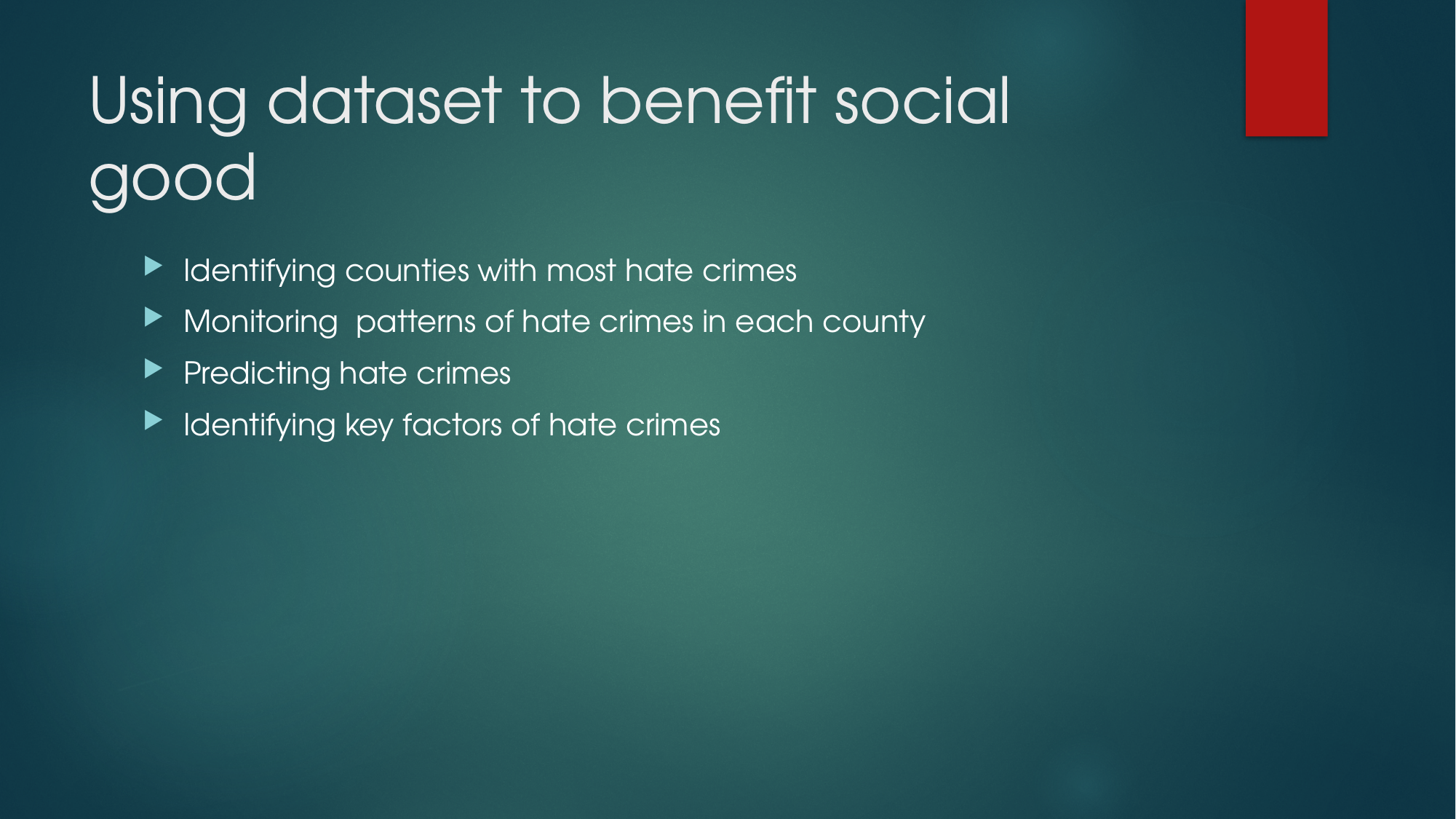

# Using dataset to benefit social good
Identifying counties with most hate crimes
Monitoring  patterns of hate crimes in each county
Predicting hate crimes
Identifying key factors of hate crimes